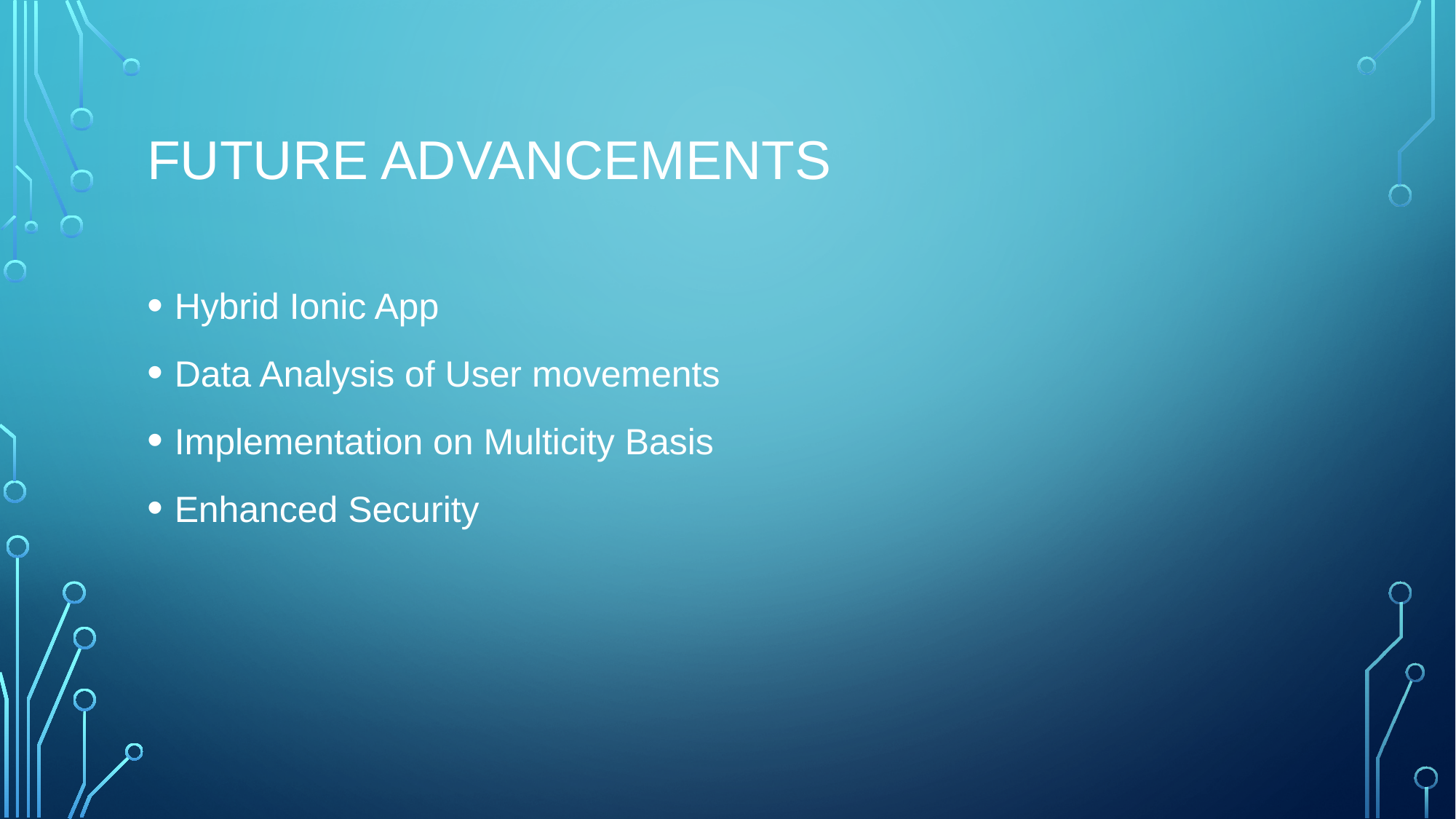

# FUTURE advancements
Hybrid Ionic App
Data Analysis of User movements
Implementation on Multicity Basis
Enhanced Security